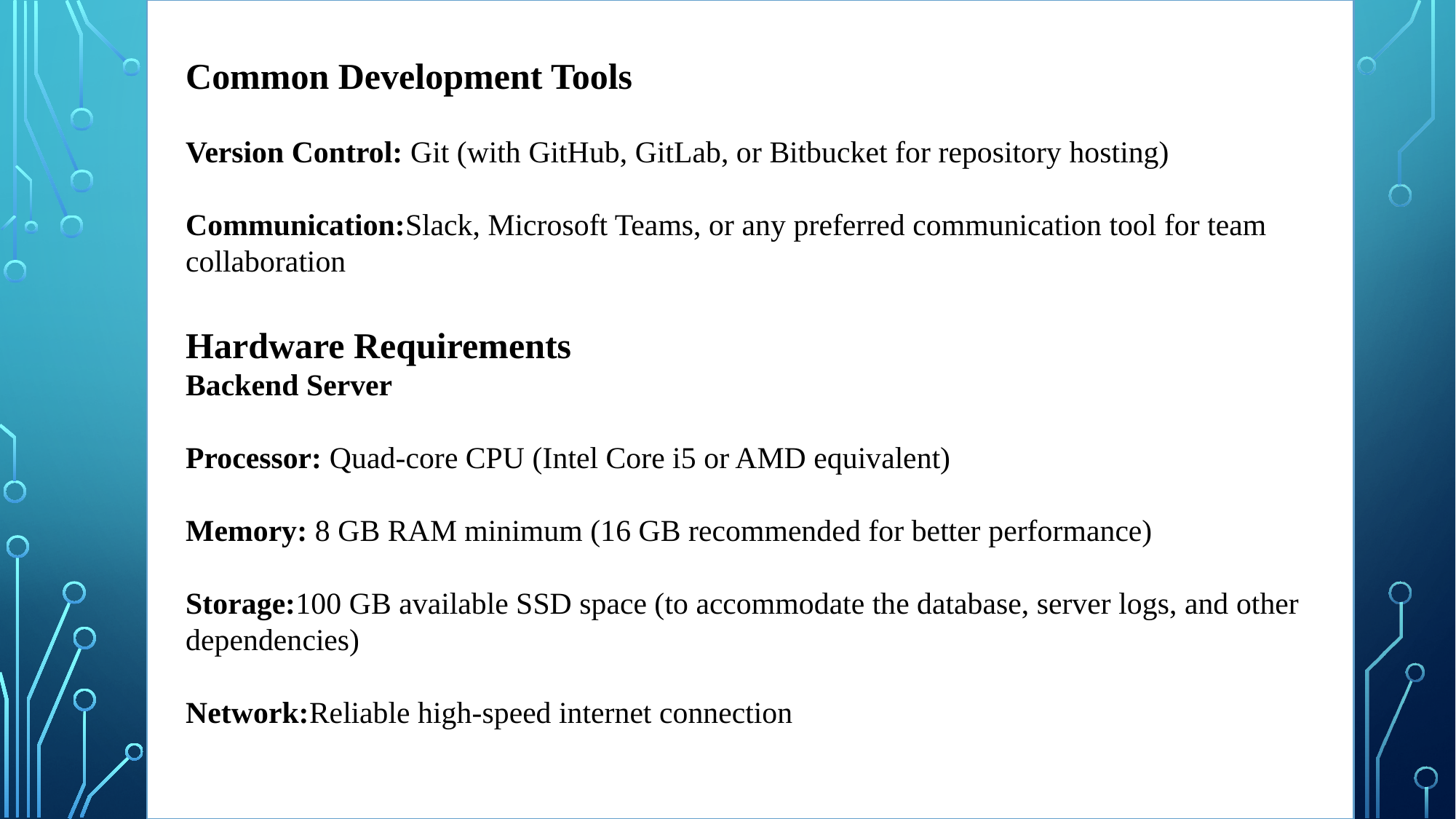

Common Development Tools

Version Control: Git (with GitHub, GitLab, or Bitbucket for repository hosting)

Communication:Slack, Microsoft Teams, or any preferred communication tool for team collaboration

Hardware Requirements
Backend Server

Processor: Quad-core CPU (Intel Core i5 or AMD equivalent)

Memory: 8 GB RAM minimum (16 GB recommended for better performance)

Storage:100 GB available SSD space (to accommodate the database, server logs, and other dependencies)

Network:Reliable high-speed internet connection